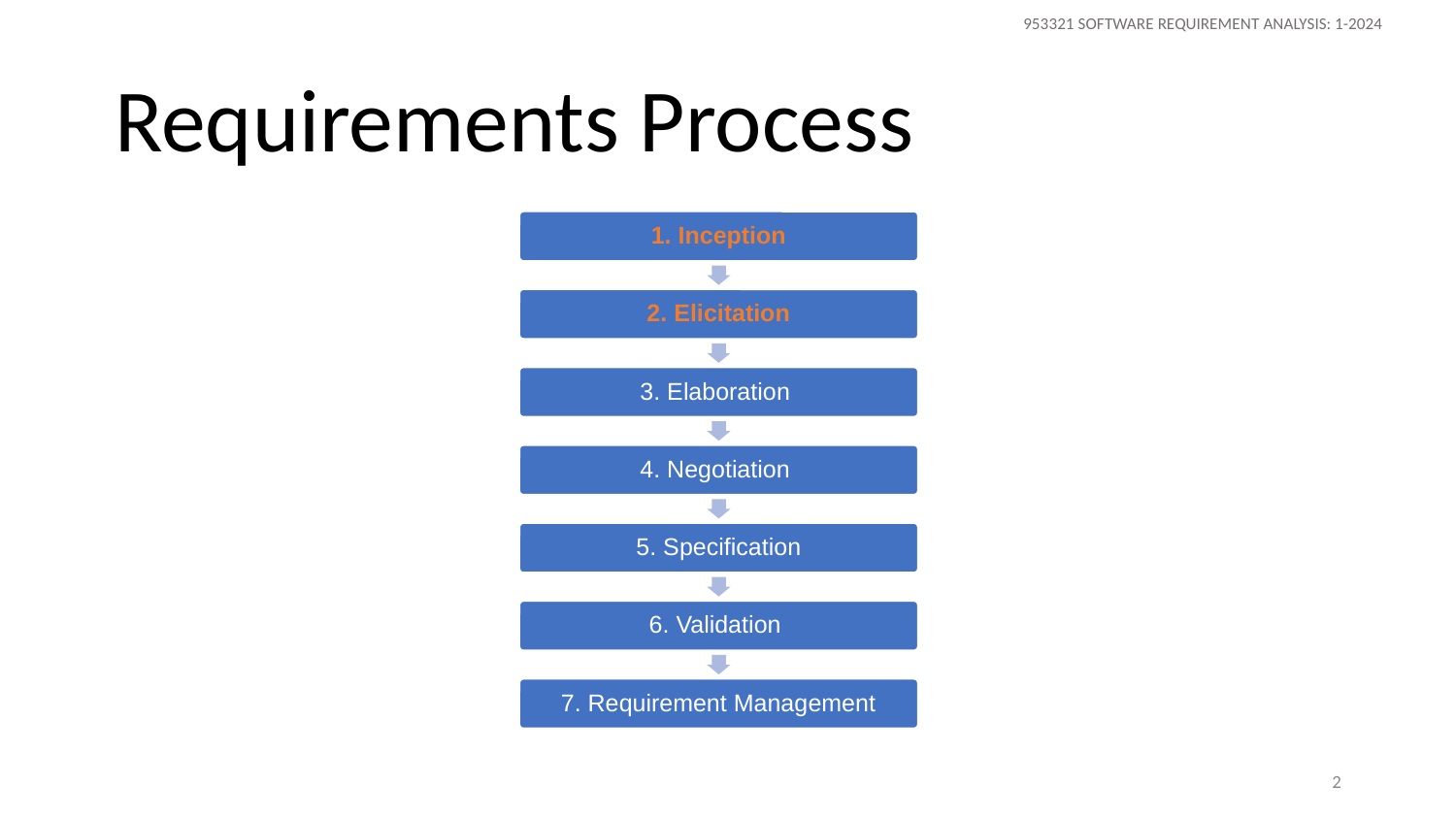

# Requirements Process

1. Inception

2. Elicitation

3. Elaboration

4. Negotiation

5. Specification

6. Validation

7. Requirement Management
2